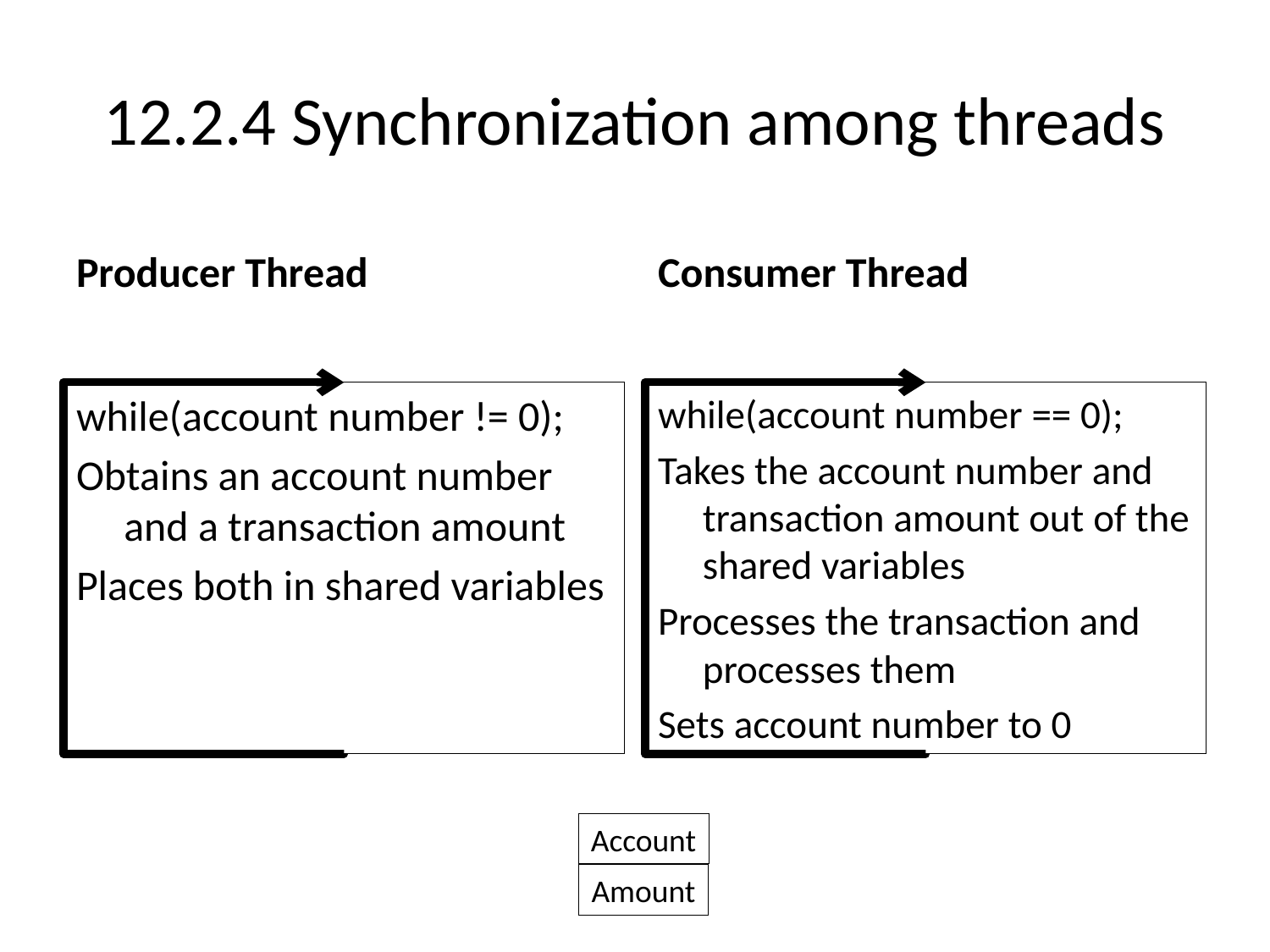

# 12.2.4 Synchronization among threads
Producer Thread
Consumer Thread
while(account number != 0);
Obtains an account number and a transaction amount
Places both in shared variables
while(account number == 0);
Takes the account number and transaction amount out of the shared variables
Processes the transaction and processes them
Sets account number to 0
Account
Amount